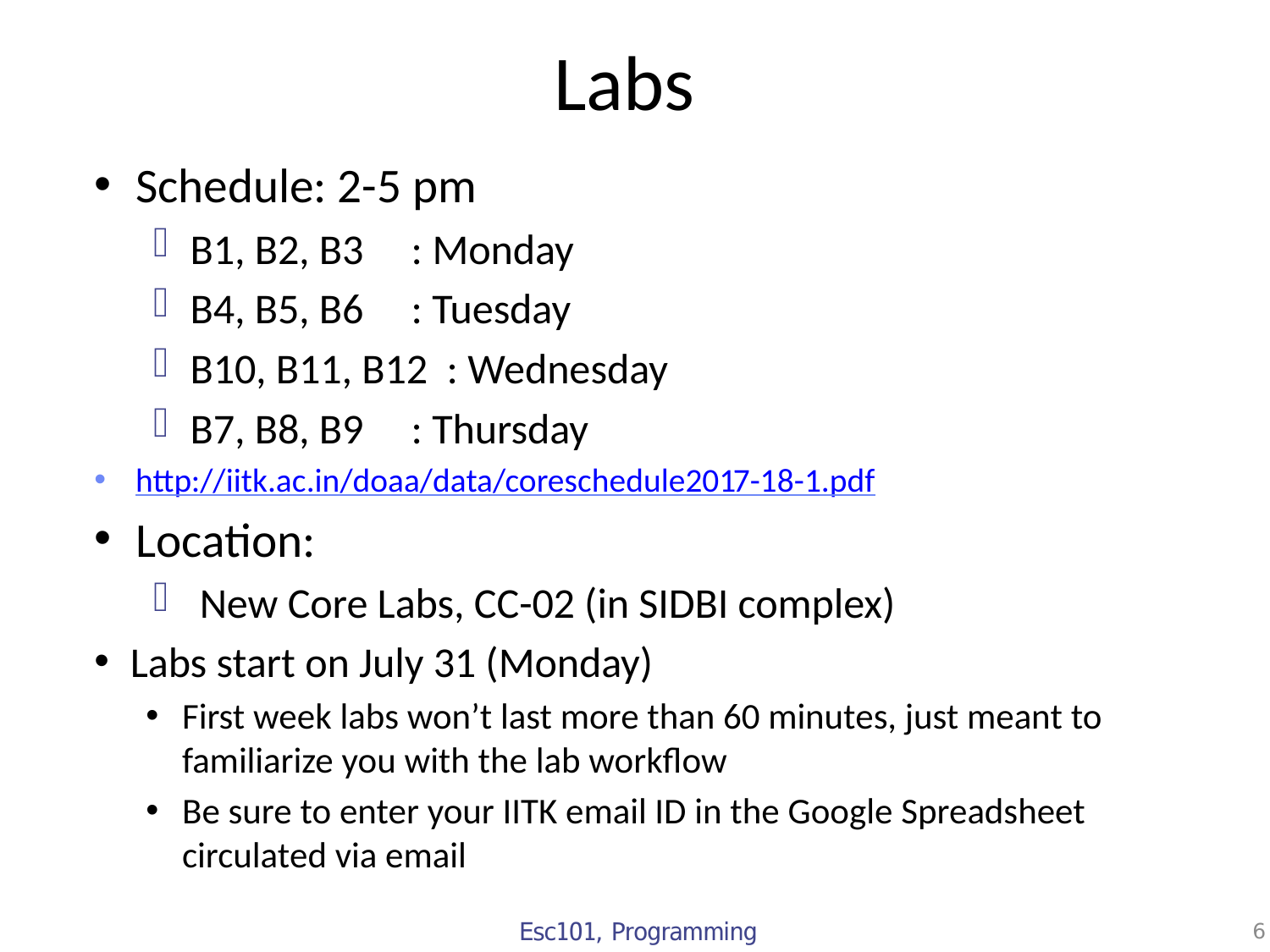

# Labs
Schedule: 2-5 pm
B1, B2, B3     : Monday
B4, B5, B6     : Tuesday
B10, B11, B12  : Wednesday
B7, B8, B9     : Thursday
http://iitk.ac.in/doaa/data/coreschedule2017-18-1.pdf
Location:
 New Core Labs, CC-02 (in SIDBI complex)
Labs start on July 31 (Monday)
First week labs won’t last more than 60 minutes, just meant to familiarize you with the lab workflow
Be sure to enter your IITK email ID in the Google Spreadsheet circulated via email
Esc101, Programming
6